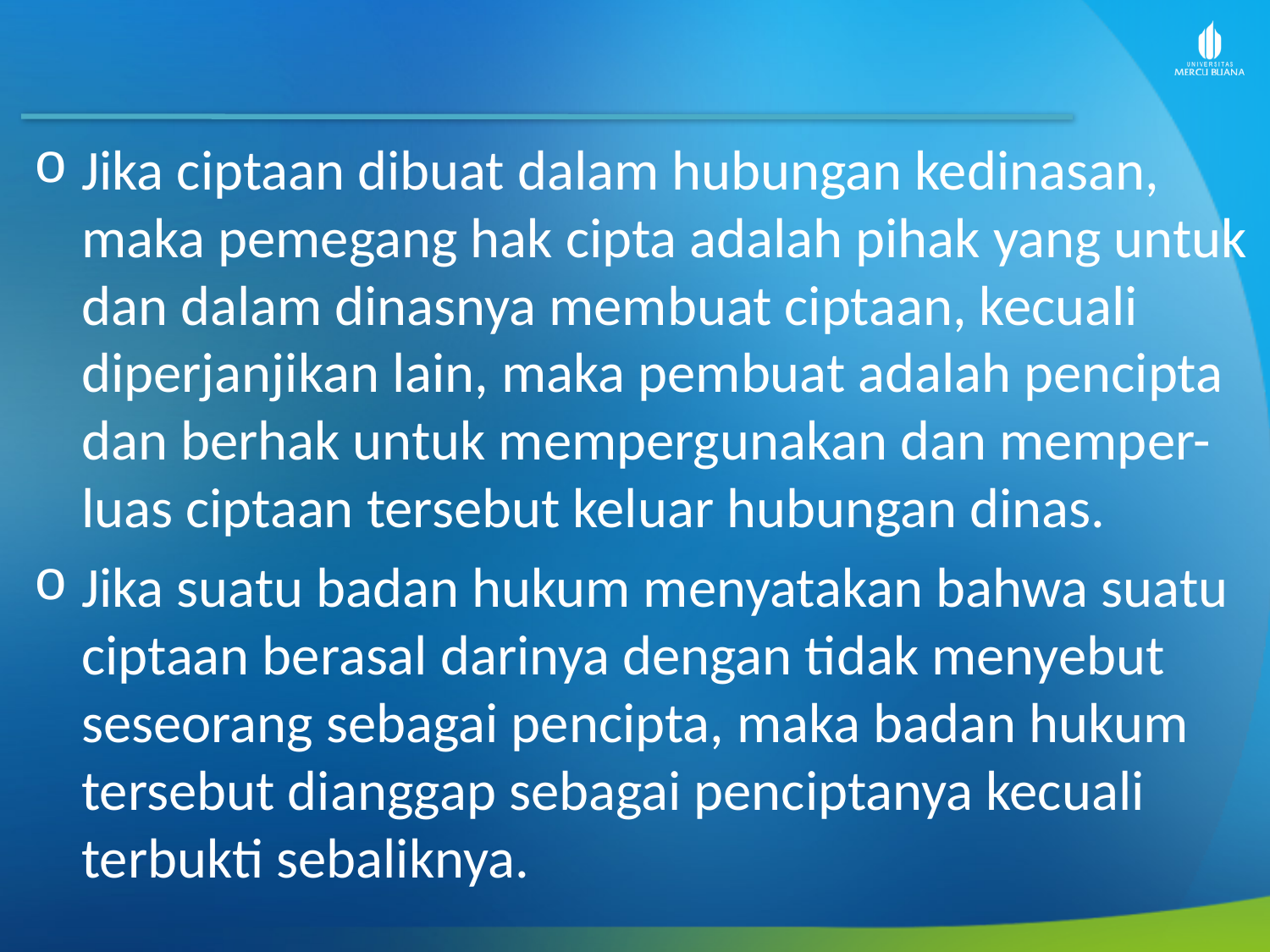

Jika ciptaan dibuat dalam hubungan kedinasan, maka pemegang hak cipta adalah pihak yang untuk dan dalam dinasnya membuat ciptaan, kecuali diperjanjikan lain, maka pembuat adalah pencipta dan berhak untuk mempergunakan dan memper-luas ciptaan tersebut keluar hubungan dinas.
Jika suatu badan hukum menyatakan bahwa suatu ciptaan berasal darinya dengan tidak menyebut seseorang sebagai pencipta, maka badan hukum tersebut dianggap sebagai penciptanya kecuali terbukti sebaliknya.